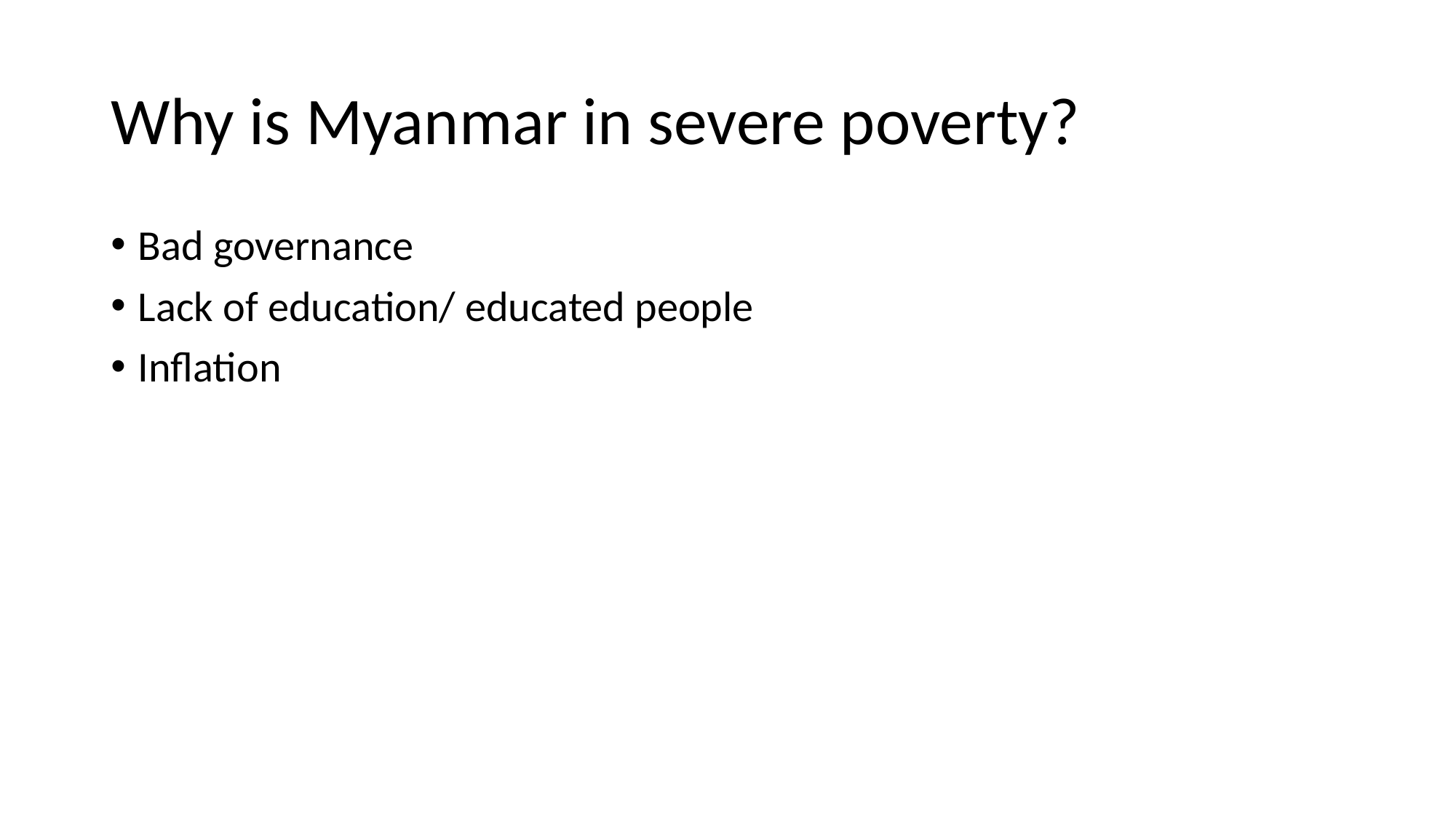

# Why is Myanmar in severe poverty?
Bad governance
Lack of education/ educated people
Inflation